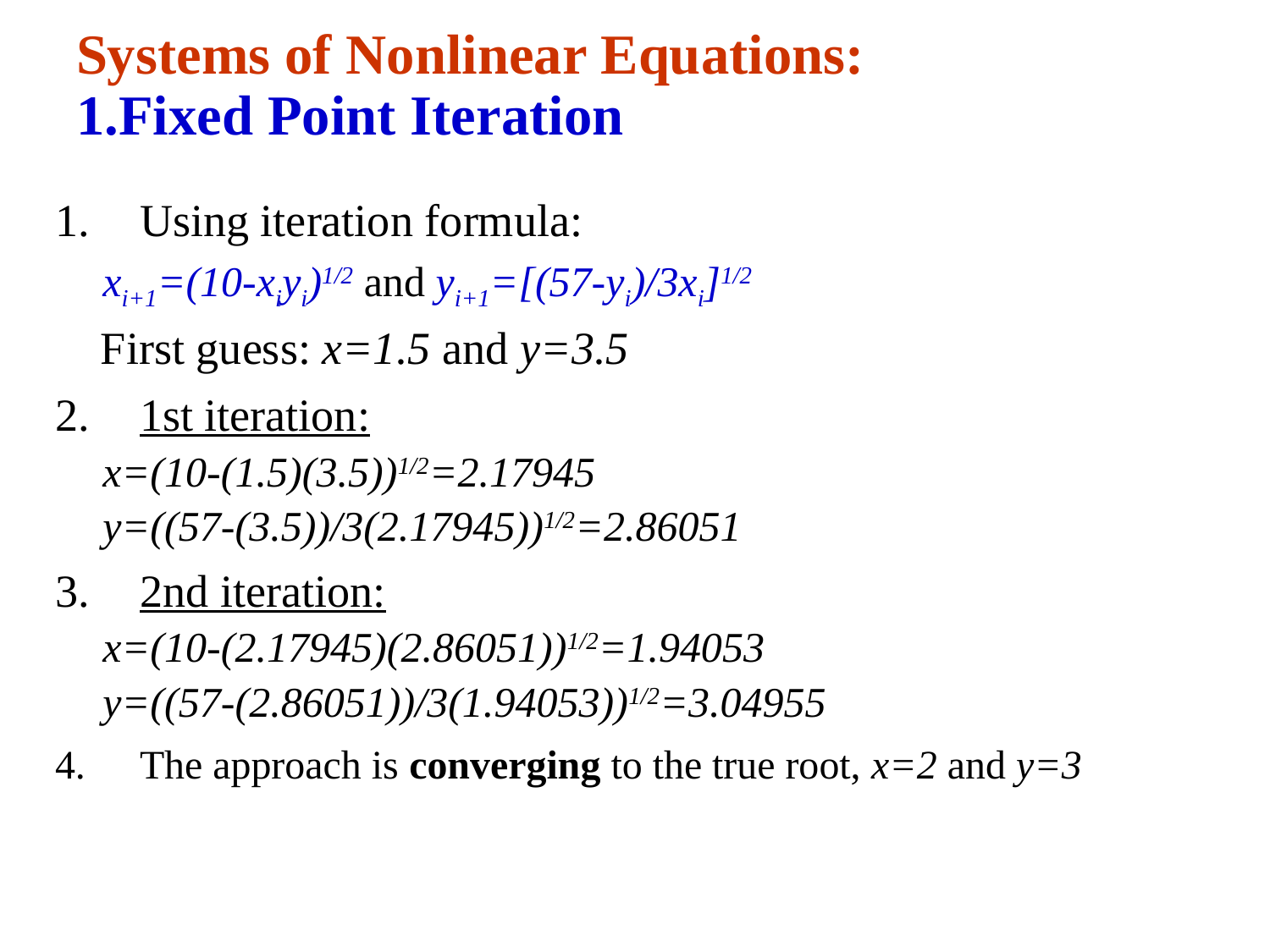

# Systems of Nonlinear Equations: 1.Fixed Point Iteration
Using iteration formula:
xi+1=(10-xiyi)1/2 and yi+1=[(57-yi)/3xi]1/2
    First guess: x=1.5 and y=3.5
1st iteration:
x=(10-(1.5)(3.5))1/2=2.17945
y=((57-(3.5))/3(2.17945))1/2=2.86051
2nd iteration:
x=(10-(2.17945)(2.86051))1/2=1.94053
y=((57-(2.86051))/3(1.94053))1/2=3.04955
The approach is converging to the true root, x=2 and y=3